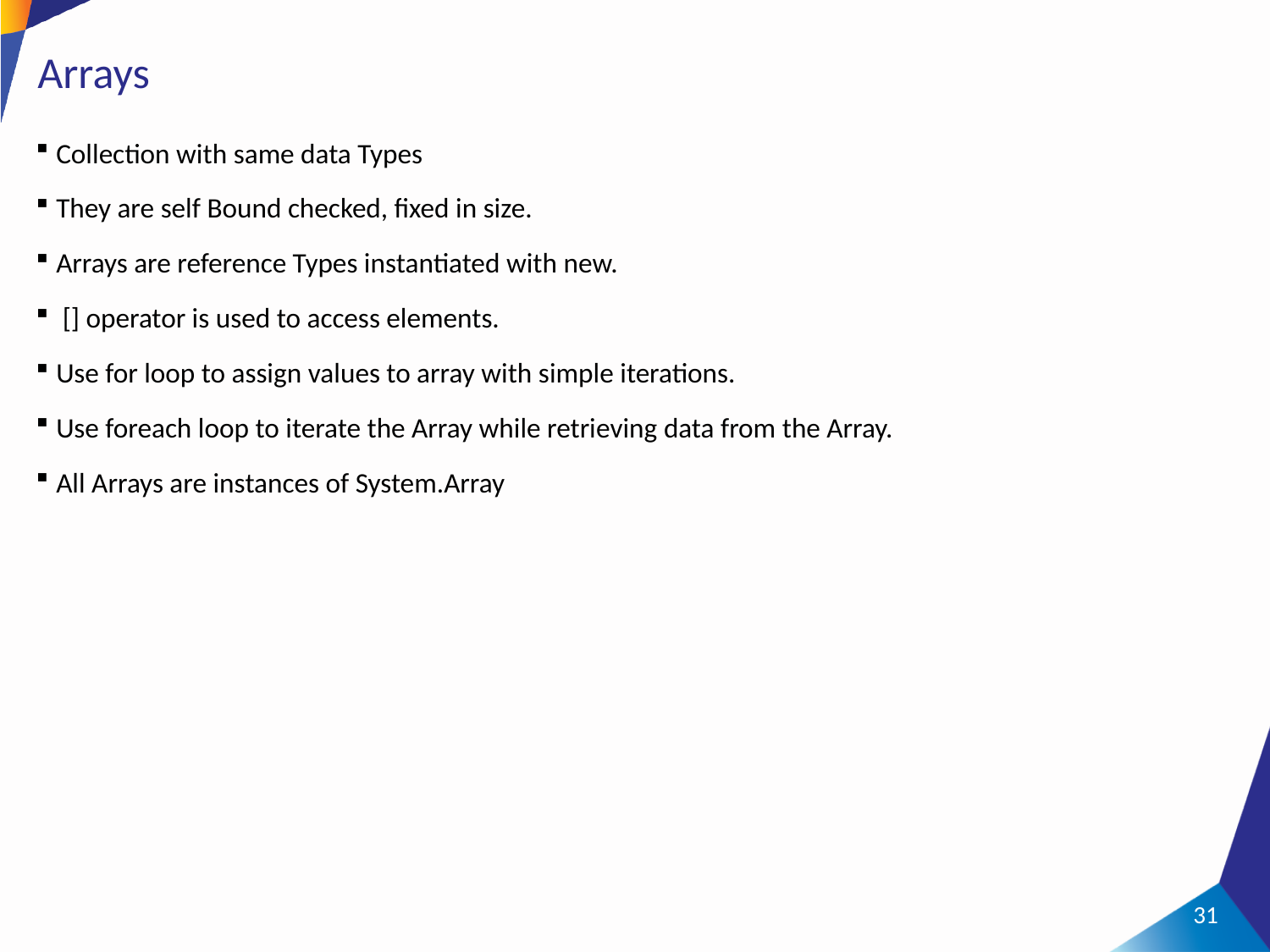

# Arrays
Collection with same data Types
They are self Bound checked, fixed in size.
Arrays are reference Types instantiated with new.
 [] operator is used to access elements.
Use for loop to assign values to array with simple iterations.
Use foreach loop to iterate the Array while retrieving data from the Array.
All Arrays are instances of System.Array